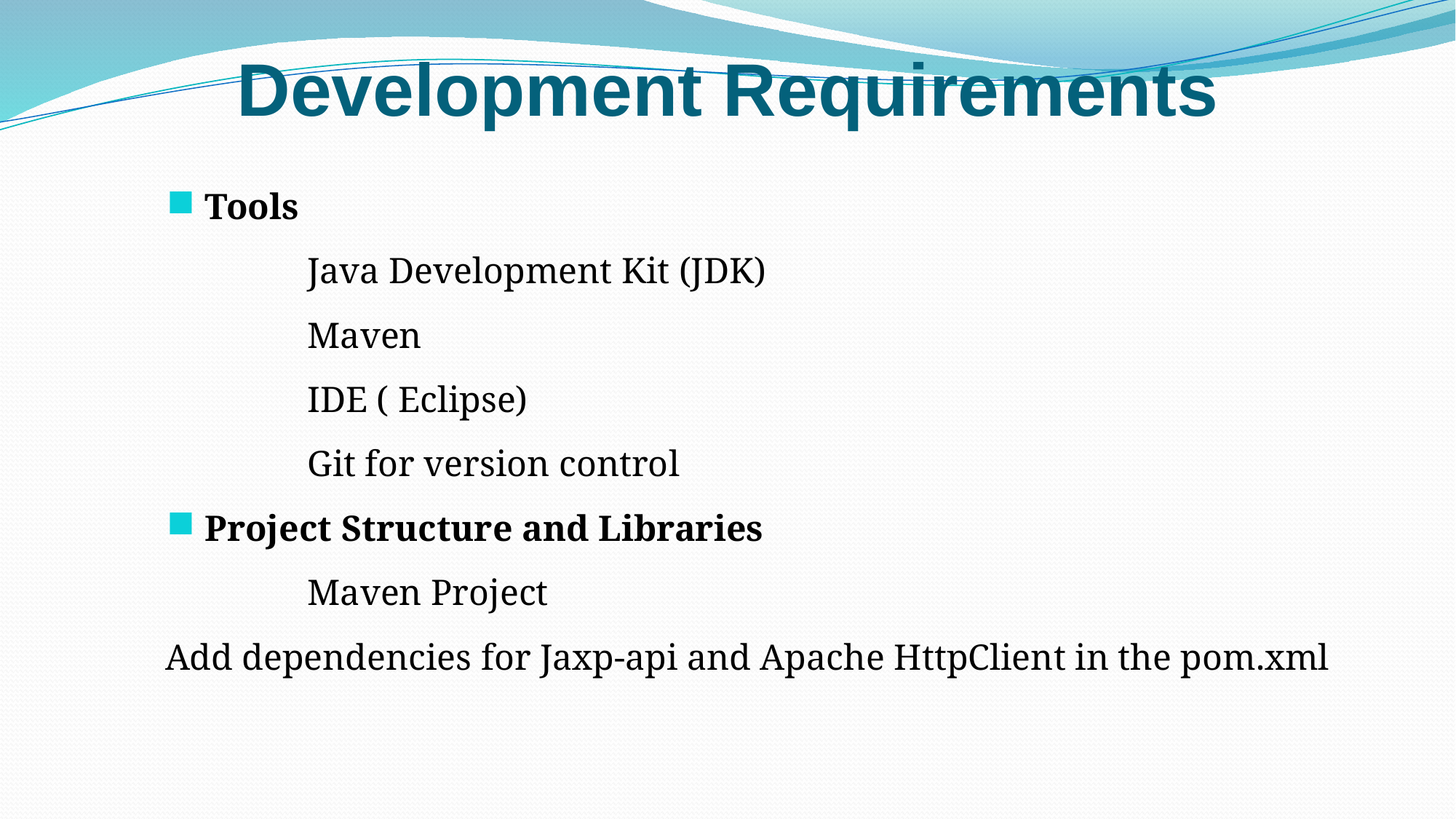

# Development Requirements
Tools
 			Java Development Kit (JDK)
			Maven
			IDE ( Eclipse)
			Git for version control
Project Structure and Libraries
			Maven Project
      Add dependencies for Jaxp-api and Apache HttpClient in the pom.xml